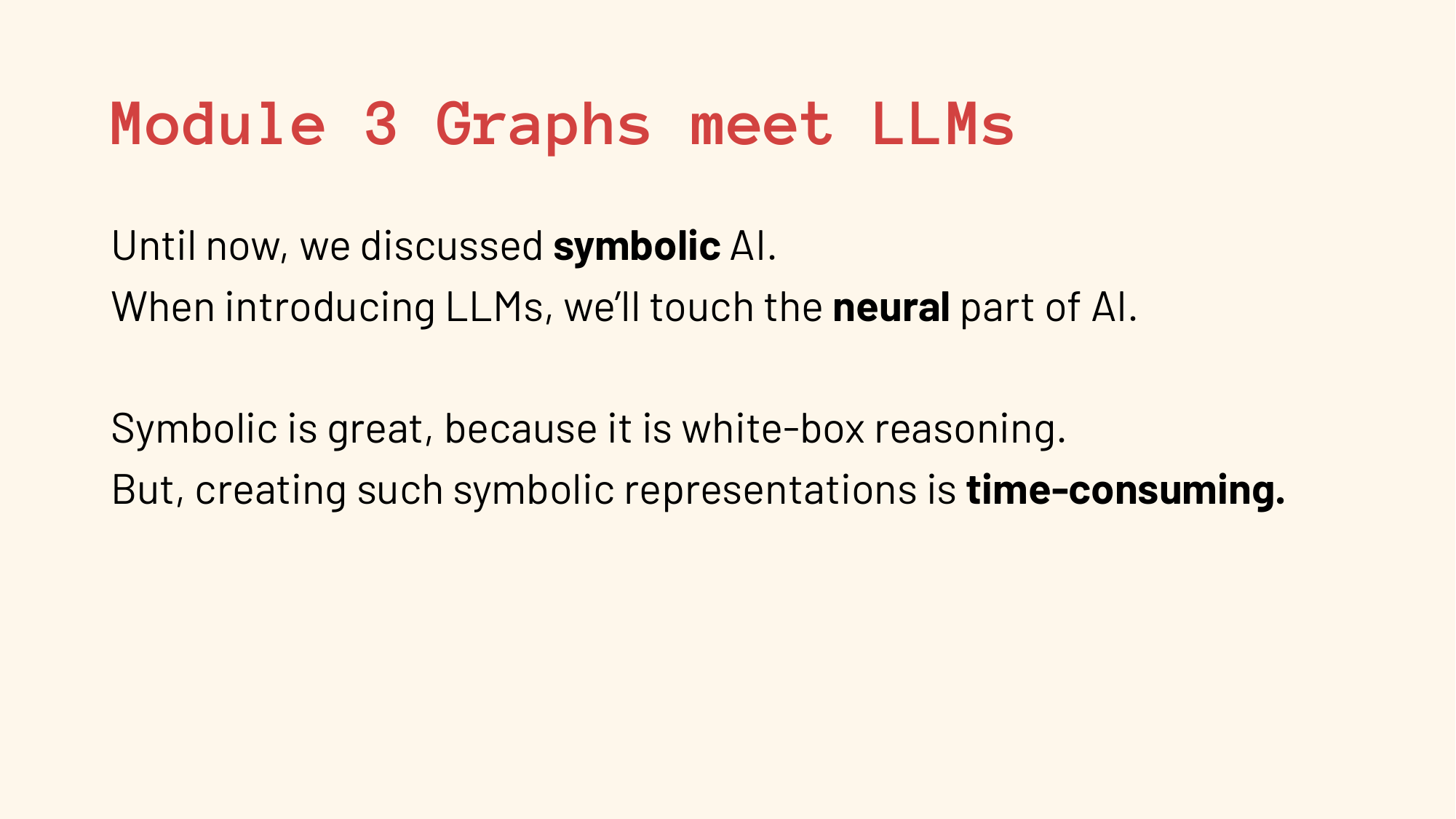

# Module 3 Graphs meet LLMs
Until now, we discussed symbolic AI.
When introducing LLMs, we’ll touch the neural part of AI.

Symbolic is great, because it is white-box reasoning.
But, creating such symbolic representations is time-consuming.